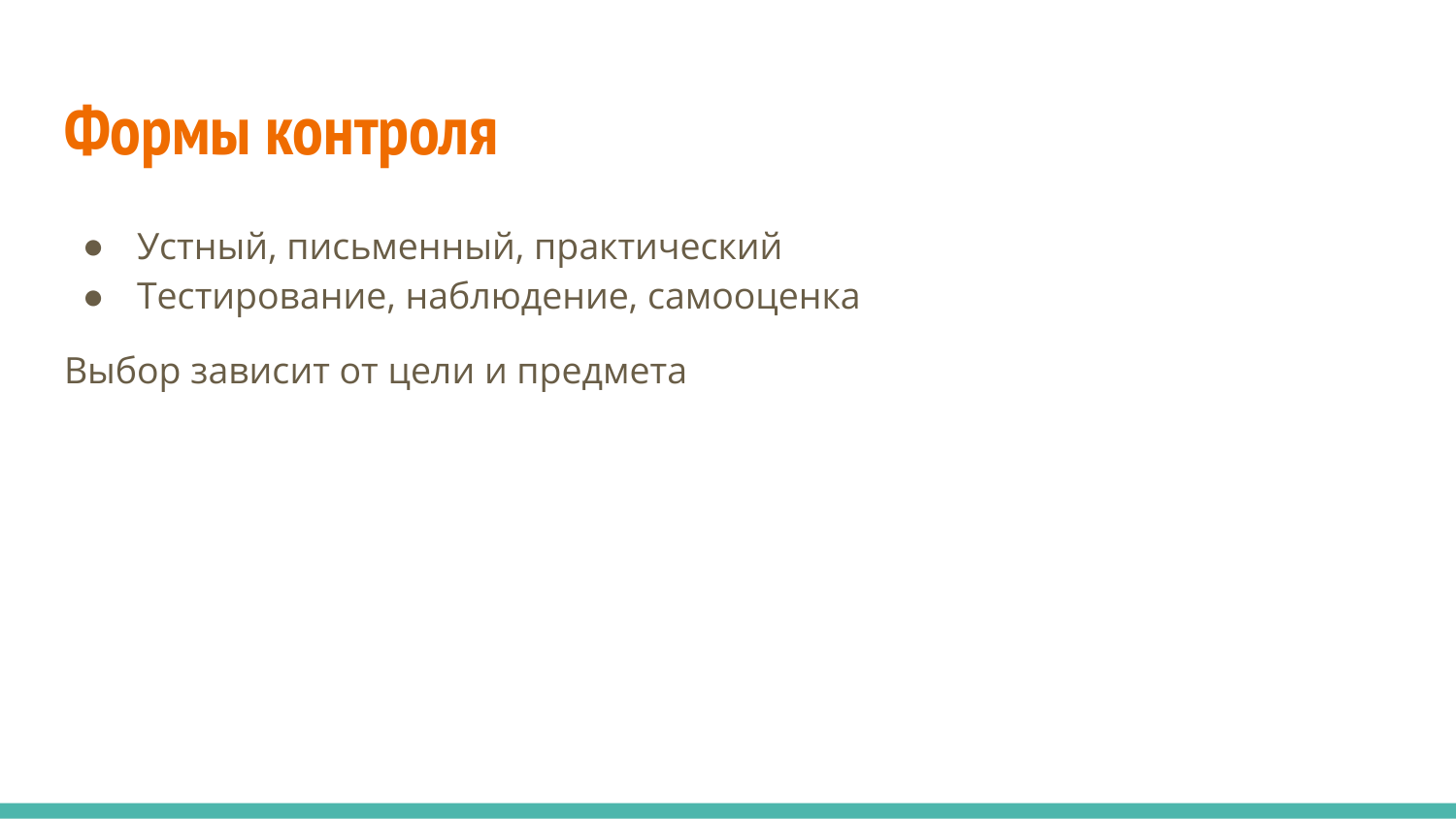

# Формы контроля
Устный, письменный, практический
Тестирование, наблюдение, самооценка
Выбор зависит от цели и предмета